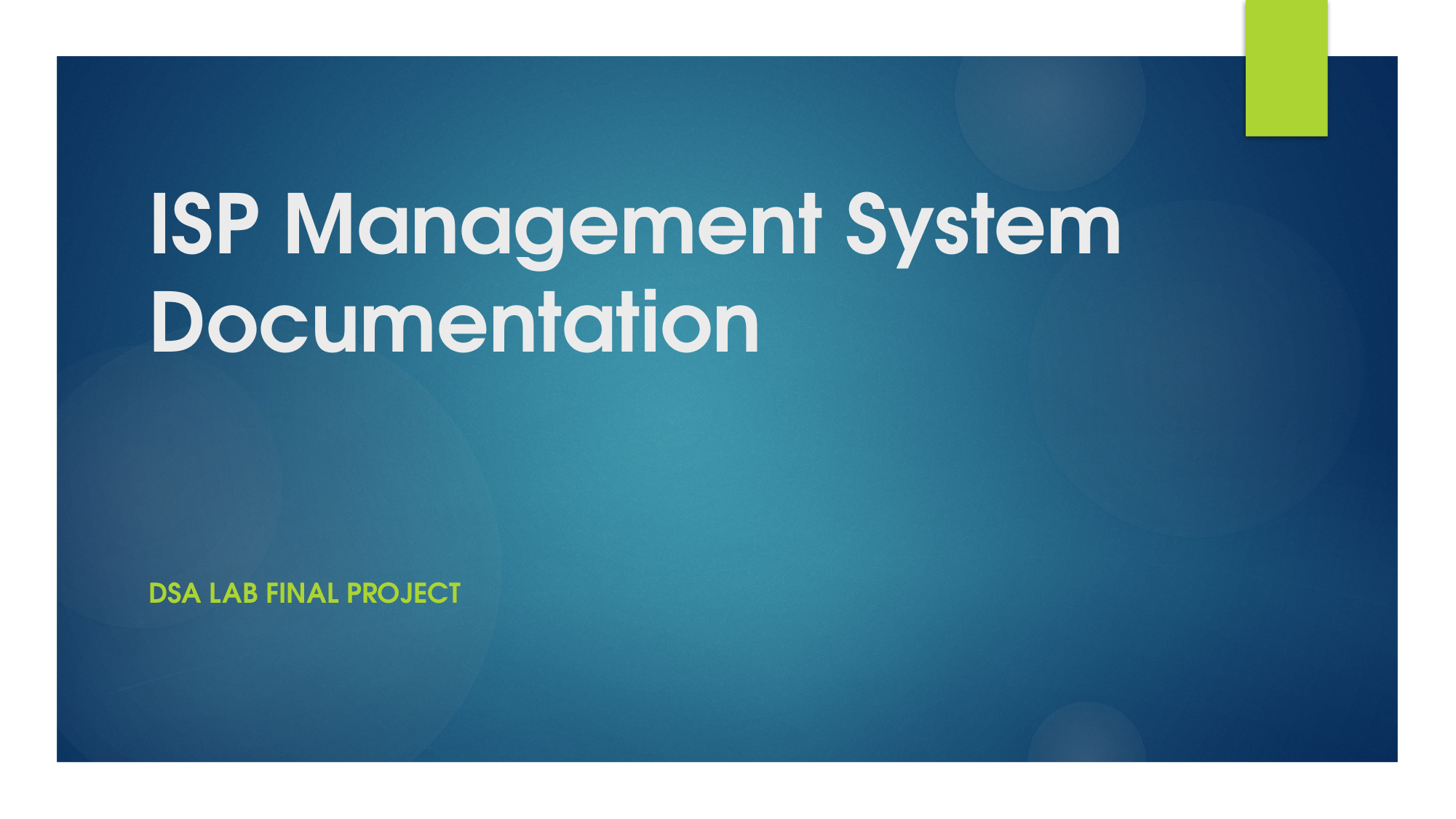

# ISP Management System Documentation
DSA Lab Final Project